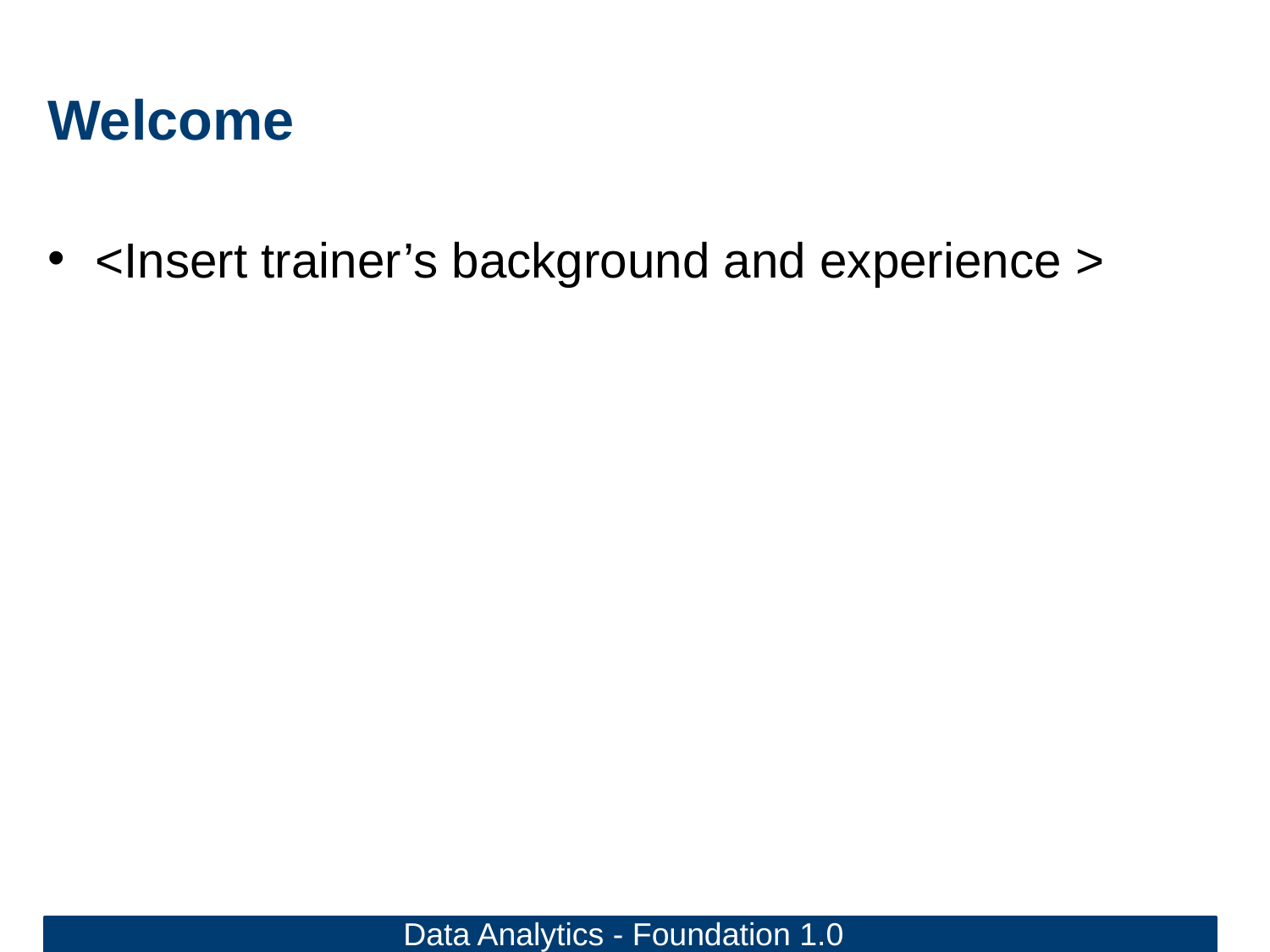

# Welcome
<Insert trainer’s background and experience >

Data Analytics - Foundation 1.0